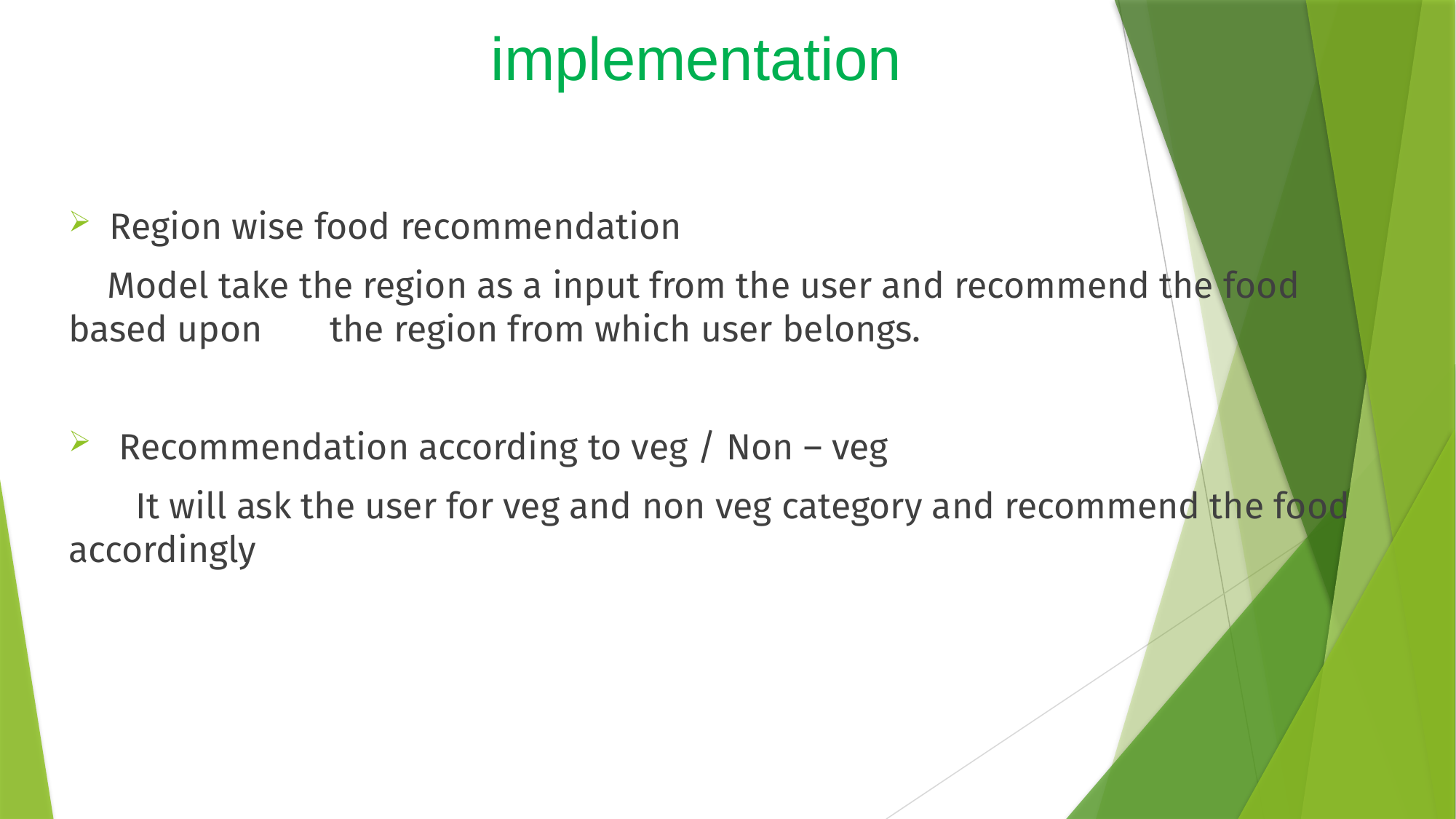

# implementation
Region wise food recommendation
    Model take the region as a input from the user and recommend the food based upon       the region from which user belongs.

 Recommendation according to veg / Non – veg
       It will ask the user for veg and non veg category and recommend the food  accordingly